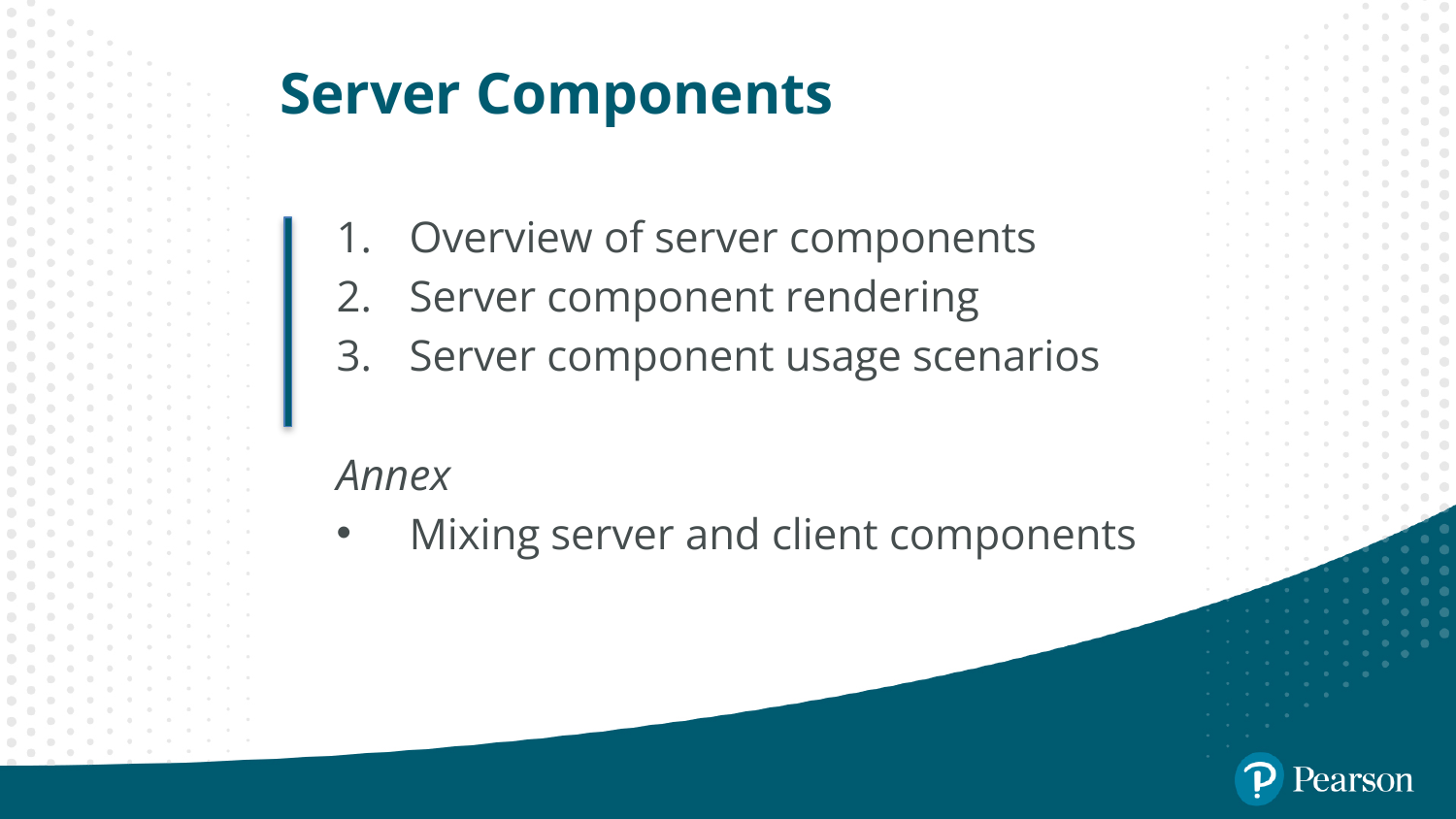

# Server Components
Overview of server components
Server component rendering
Server component usage scenarios

Annex
Mixing server and client components